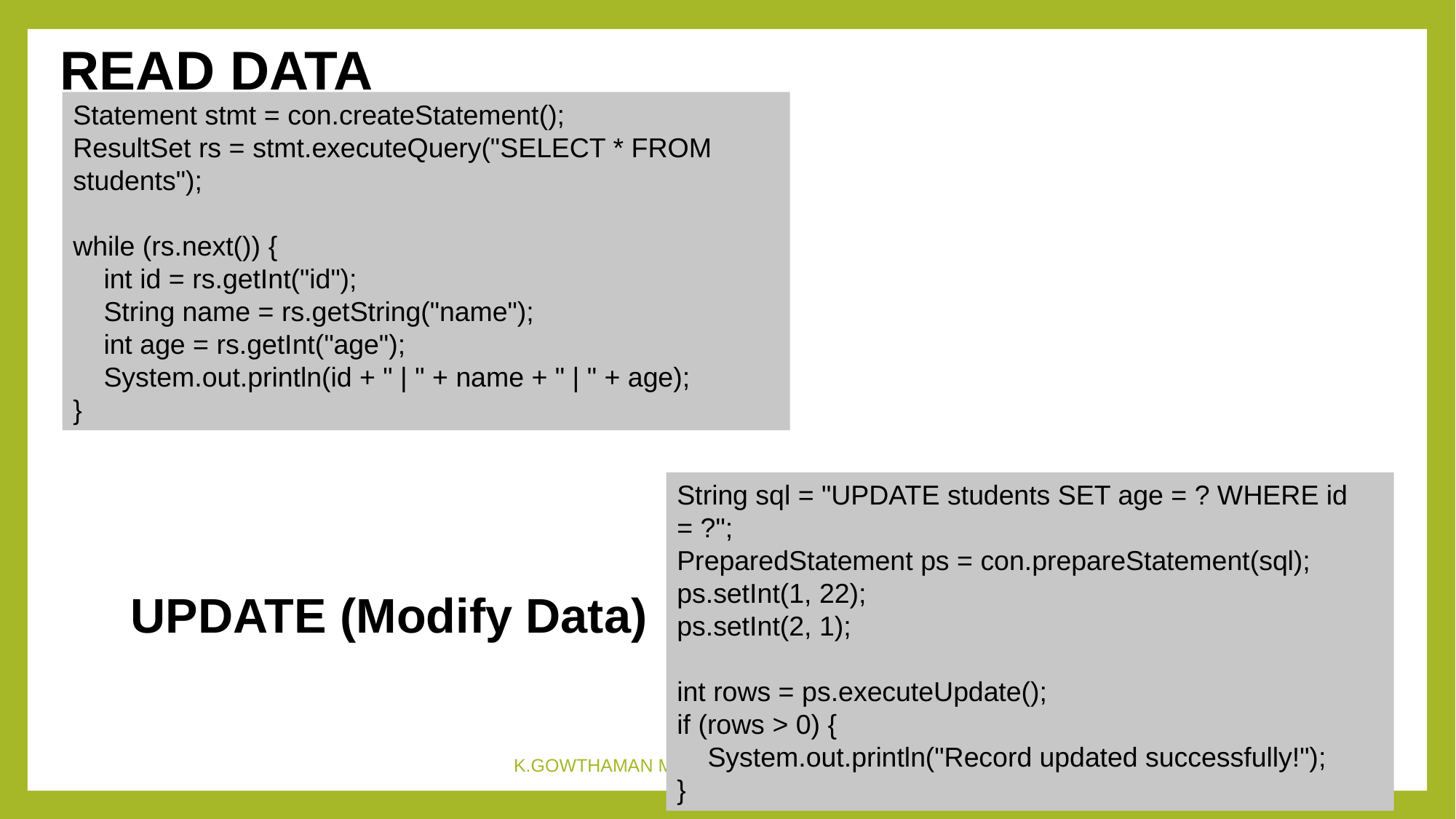

READ DATA
Statement stmt = con.createStatement();
ResultSet rs = stmt.executeQuery("SELECT * FROM students");

while (rs.next()) {
    int id = rs.getInt("id");
    String name = rs.getString("name");
    int age = rs.getInt("age");
    System.out.println(id + " | " + name + " | " + age);
}
String sql = "UPDATE students SET age = ? WHERE id = ?";
PreparedStatement ps = con.prepareStatement(sql);
ps.setInt(1, 22);
ps.setInt(2, 1);

int rows = ps.executeUpdate();
if (rows > 0) {
    System.out.println("Record updated successfully!");
}
UPDATE (Modify Data)
K.GOWTHAMAN M.C.A KALVI EDUCATION - 9894083890
20